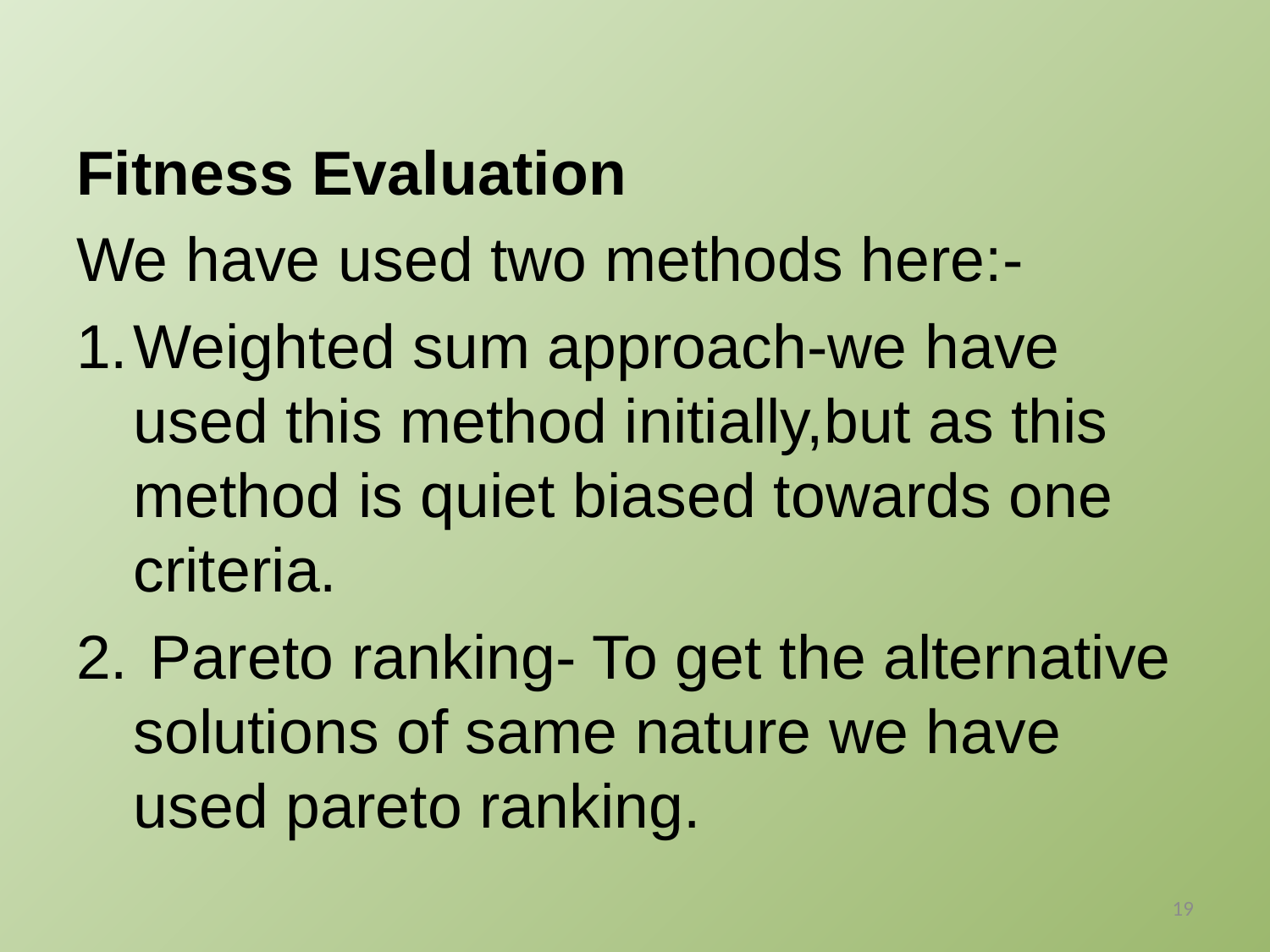

Fitness Evaluation
We have used two methods here:-
Weighted sum approach-we have used this method initially,but as this method is quiet biased towards one criteria.
 Pareto ranking- To get the alternative solutions of same nature we have used pareto ranking.

19